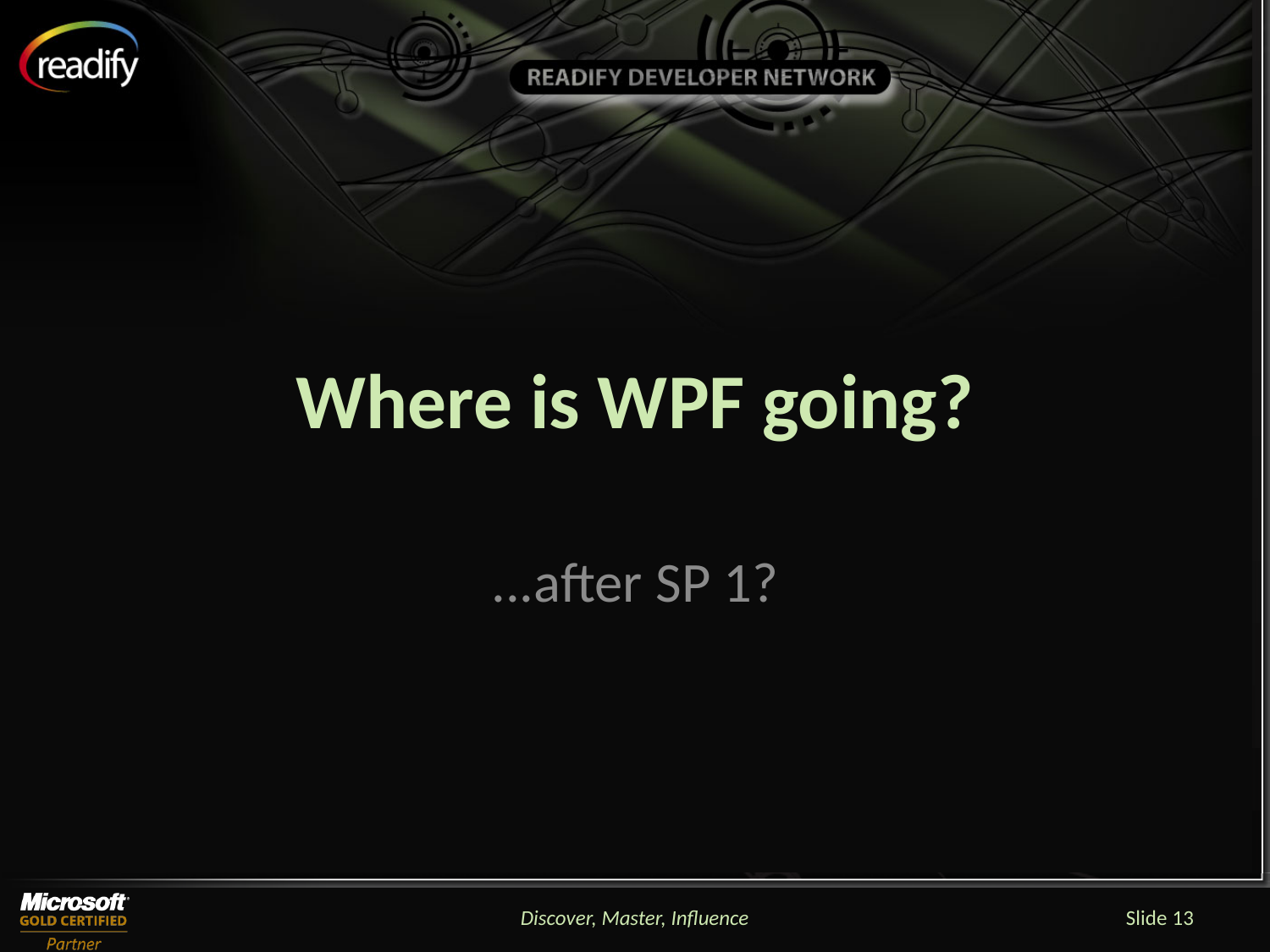

# Where is WPF going?
...after SP 1?
Discover, Master, Influence
Slide 13